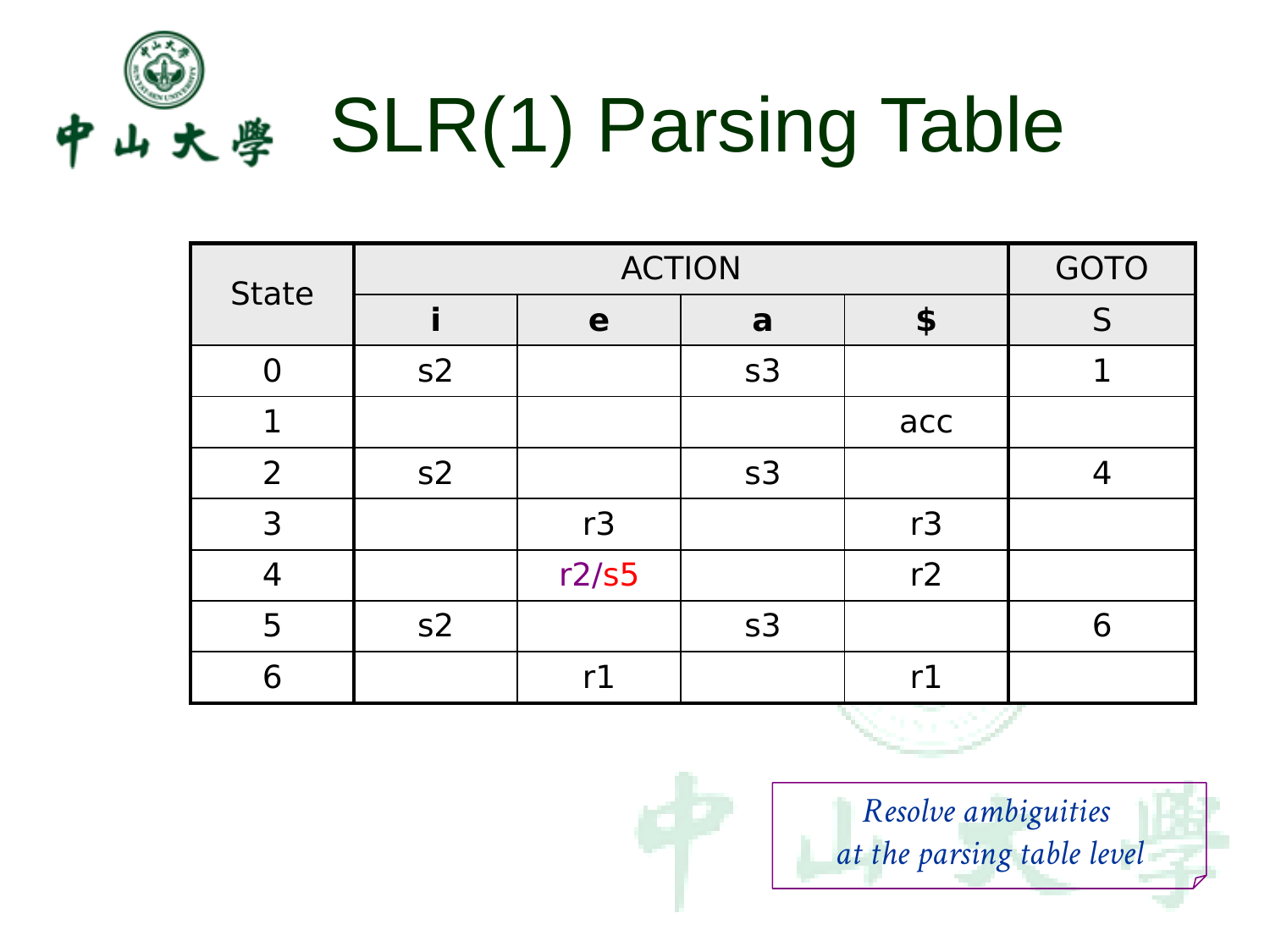

# SLR(1) Parsing Table
| State | ACTION |  |  |  | GOTO |
| --- | --- | --- | --- | --- | --- |
|  | i | e | a | $ | S |
| 0 | s2 |  | s3 |  | 1 |
| 1 |  |  |  | acc |  |
| 2 | s2 |  | s3 |  | 4 |
| 3 |  | r3 |  | r3 |  |
| 4 |  | r2/s5 |  | r2 |  |
| 5 | s2 |  | s3 |  | 6 |
| 6 |  | r1 |  | r1 |  |
Resolve ambiguities
at the parsing table level